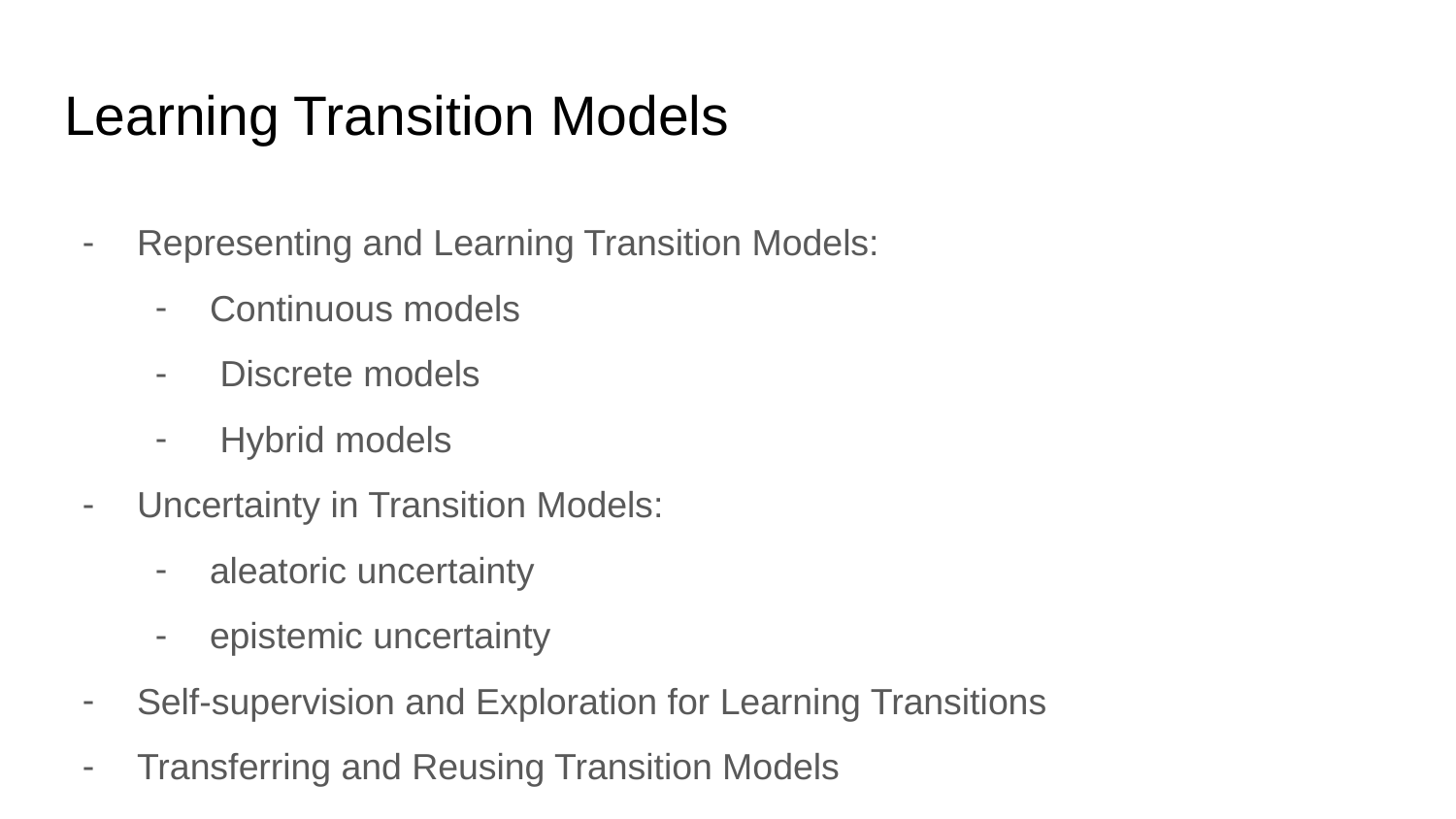

# Learning Transition Models
Representing and Learning Transition Models:
Continuous models
 Discrete models
 Hybrid models
Uncertainty in Transition Models:
aleatoric uncertainty
epistemic uncertainty
Self-supervision and Exploration for Learning Transitions
Transferring and Reusing Transition Models